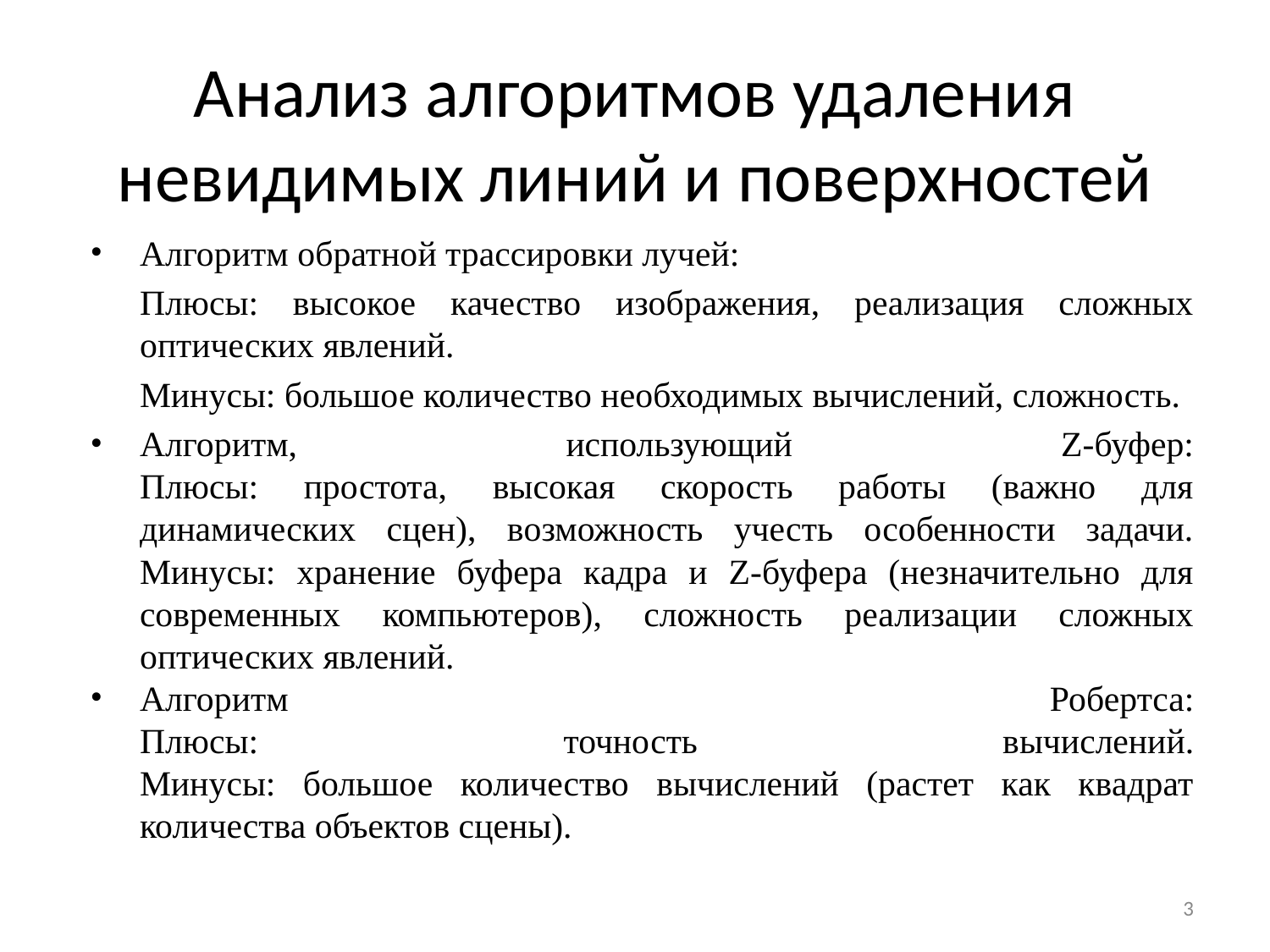

# Анализ алгоритмов удаления невидимых линий и поверхностей
Алгоритм обратной трассировки лучей:
Плюсы: высокое качество изображения, реализация сложных оптических явлений.
Минусы: большое количество необходимых вычислений, сложность.
Алгоритм, использующий Z-буфер:
Плюсы: простота, высокая скорость работы (важно для динамических сцен), возможность учесть особенности задачи.
Минусы: хранение буфера кадра и Z-буфера (незначительно для современных компьютеров), сложность реализации сложных оптических явлений.
Алгоритм Робертса:
Плюсы: точность вычислений.
Минусы: большое количество вычислений (растет как квадрат количества объектов сцены).
3